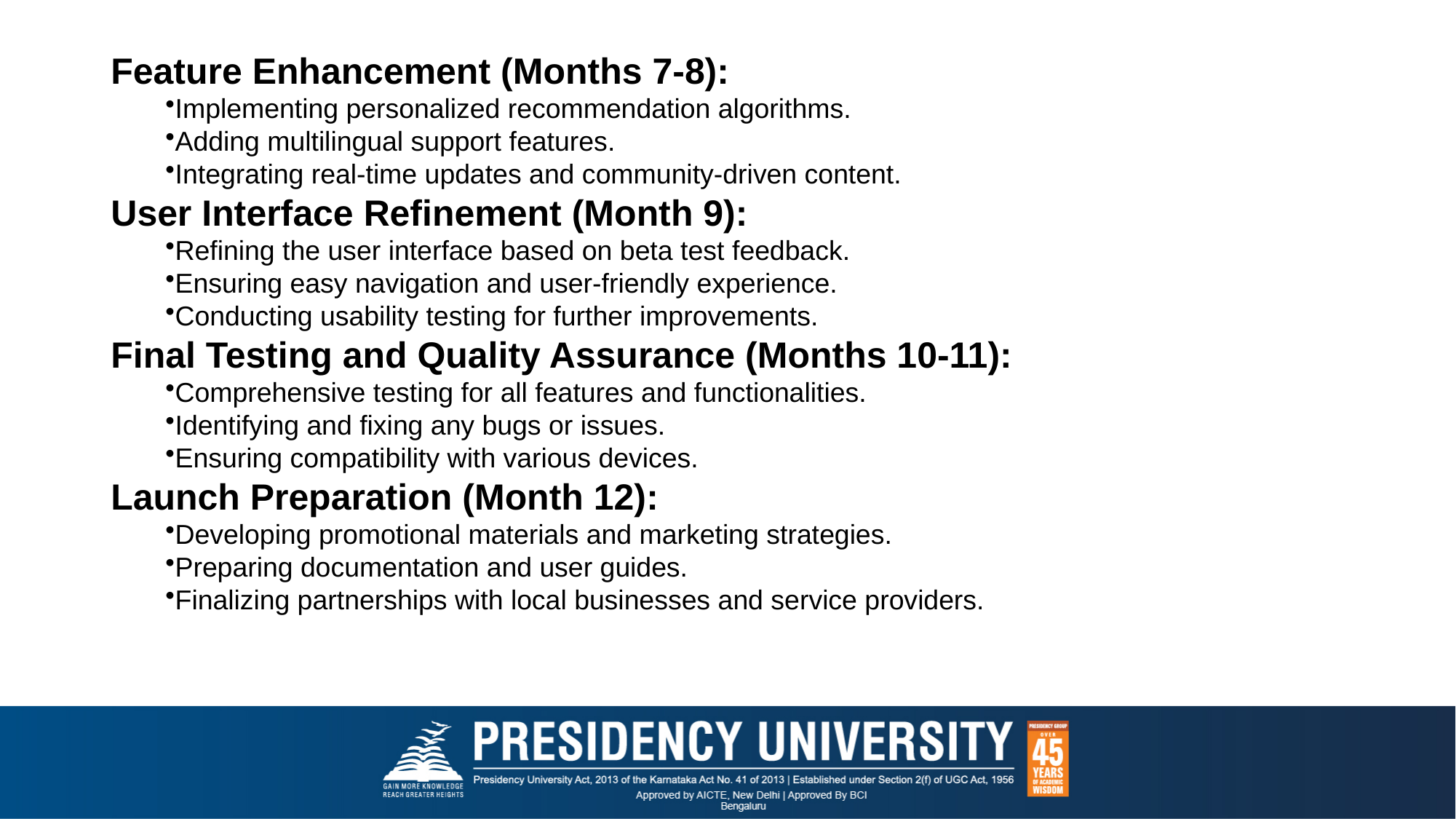

Feature Enhancement (Months 7-8):
Implementing personalized recommendation algorithms.
Adding multilingual support features.
Integrating real-time updates and community-driven content.
User Interface Refinement (Month 9):
Refining the user interface based on beta test feedback.
Ensuring easy navigation and user-friendly experience.
Conducting usability testing for further improvements.
Final Testing and Quality Assurance (Months 10-11):
Comprehensive testing for all features and functionalities.
Identifying and fixing any bugs or issues.
Ensuring compatibility with various devices.
Launch Preparation (Month 12):
Developing promotional materials and marketing strategies.
Preparing documentation and user guides.
Finalizing partnerships with local businesses and service providers.